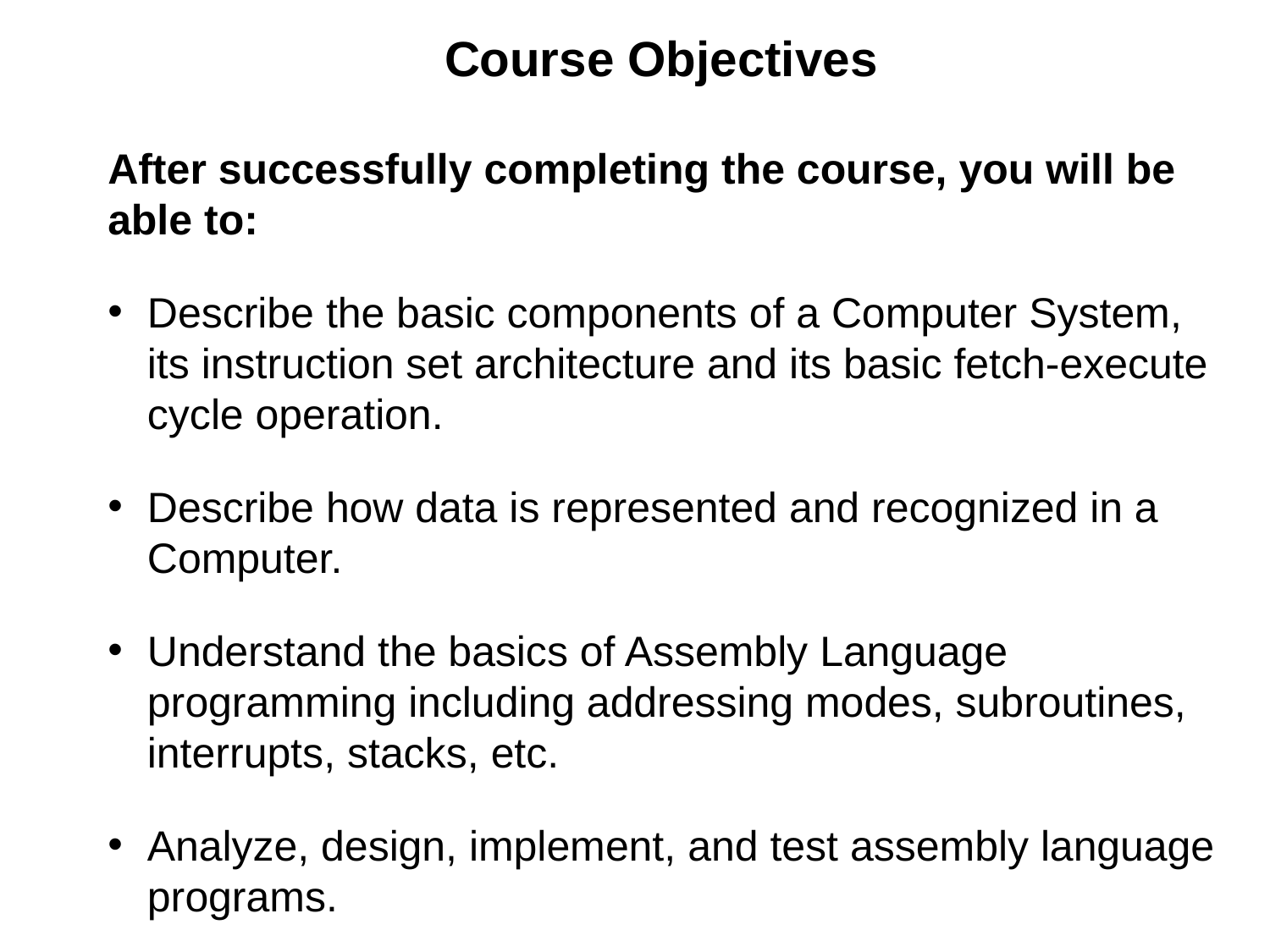

Course Objectives

After successfully completing the course, you will be able to:
Describe the basic components of a Computer System, its instruction set architecture and its basic fetch-execute cycle operation.
Describe how data is represented and recognized in a Computer.
Understand the basics of Assembly Language programming including addressing modes, subroutines, interrupts, stacks, etc.
Analyze, design, implement, and test assembly language programs.